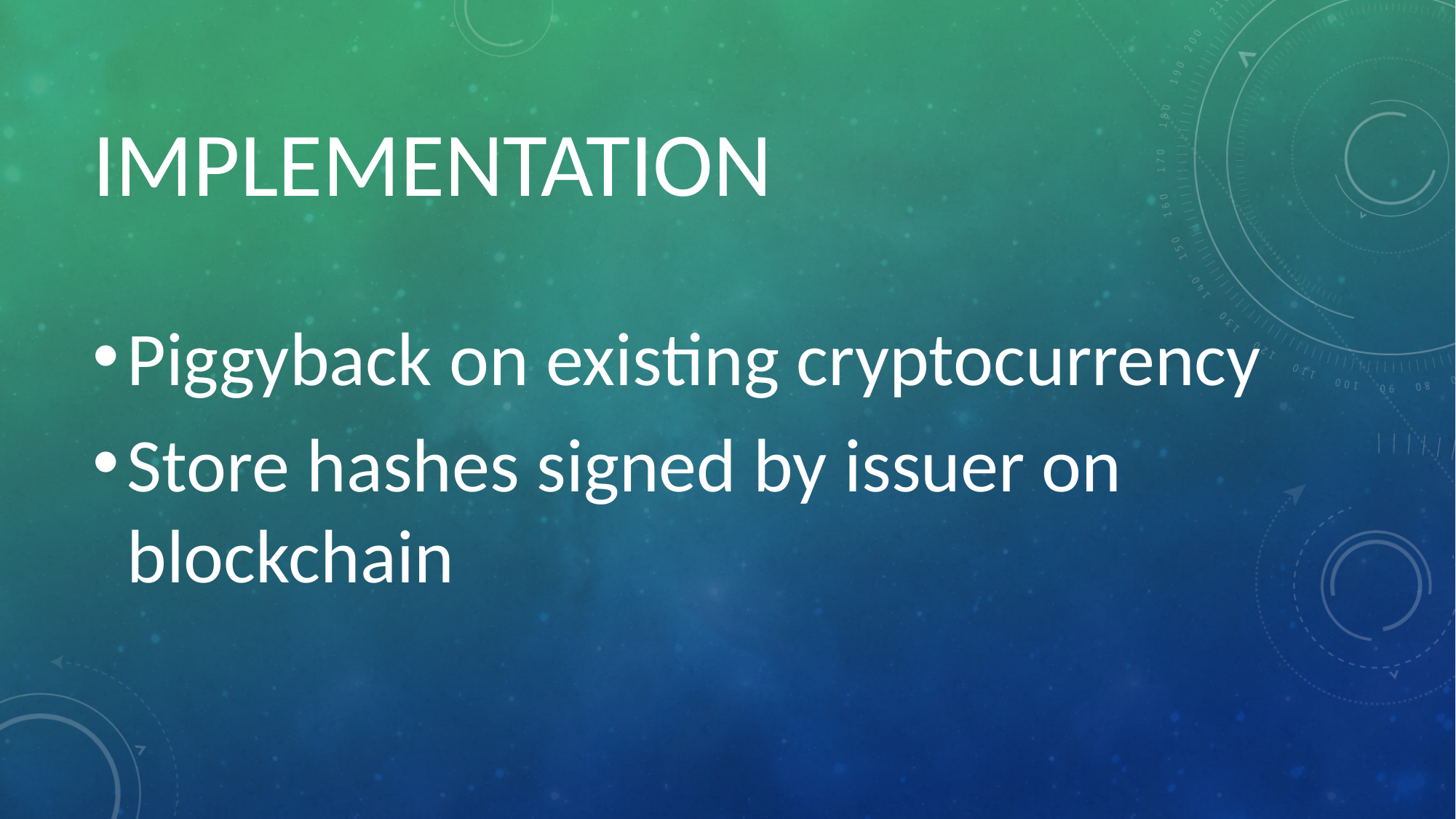

# Implementation
Piggyback on existing cryptocurrency
Store hashes signed by issuer on blockchain